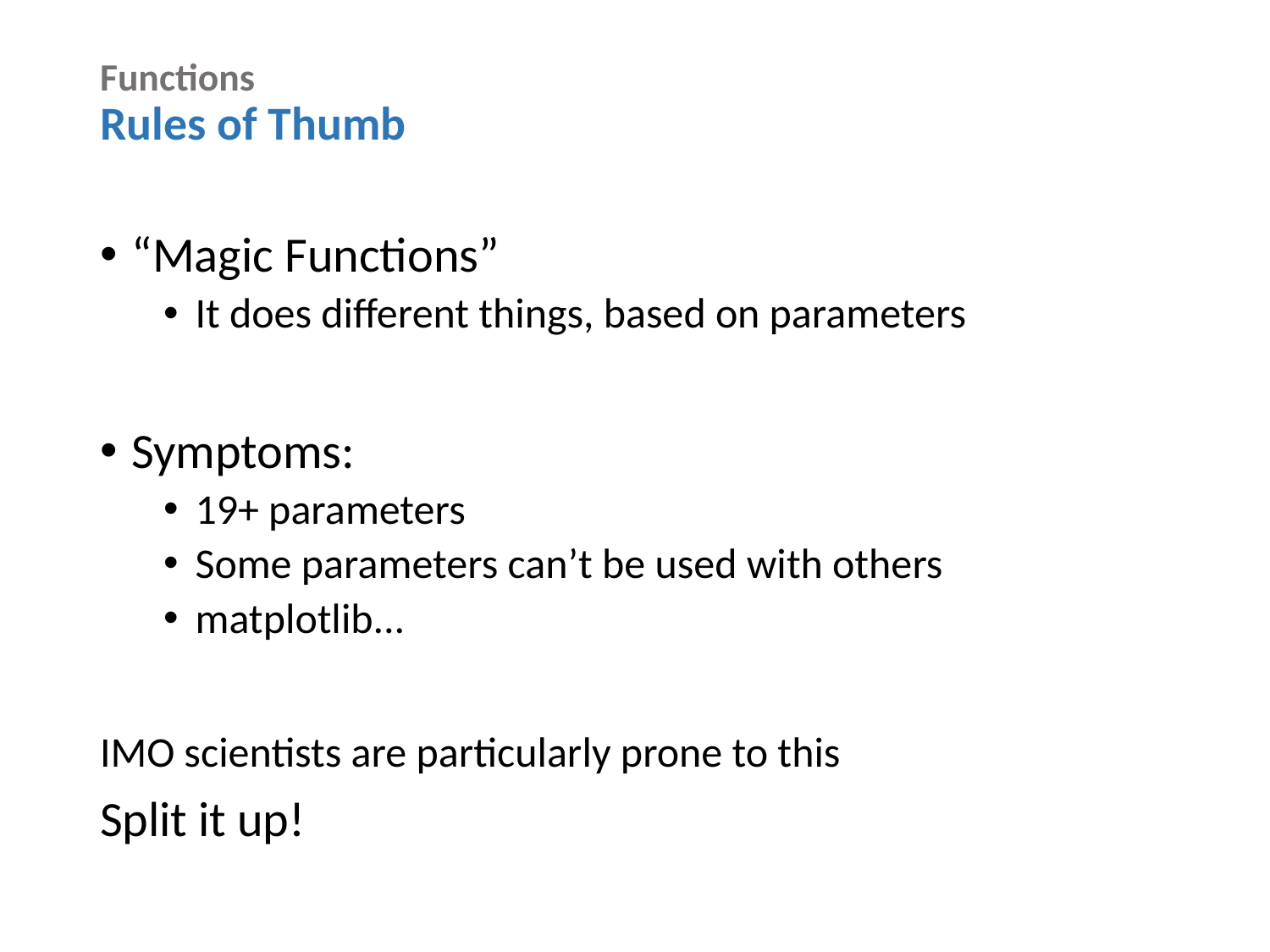

# Functions Rules of Thumb
“Magic Functions”
It does different things, based on parameters

Symptoms:
19+ parameters
Some parameters can’t be used with others
matplotlib...

IMO scientists are particularly prone to this
Split it up!